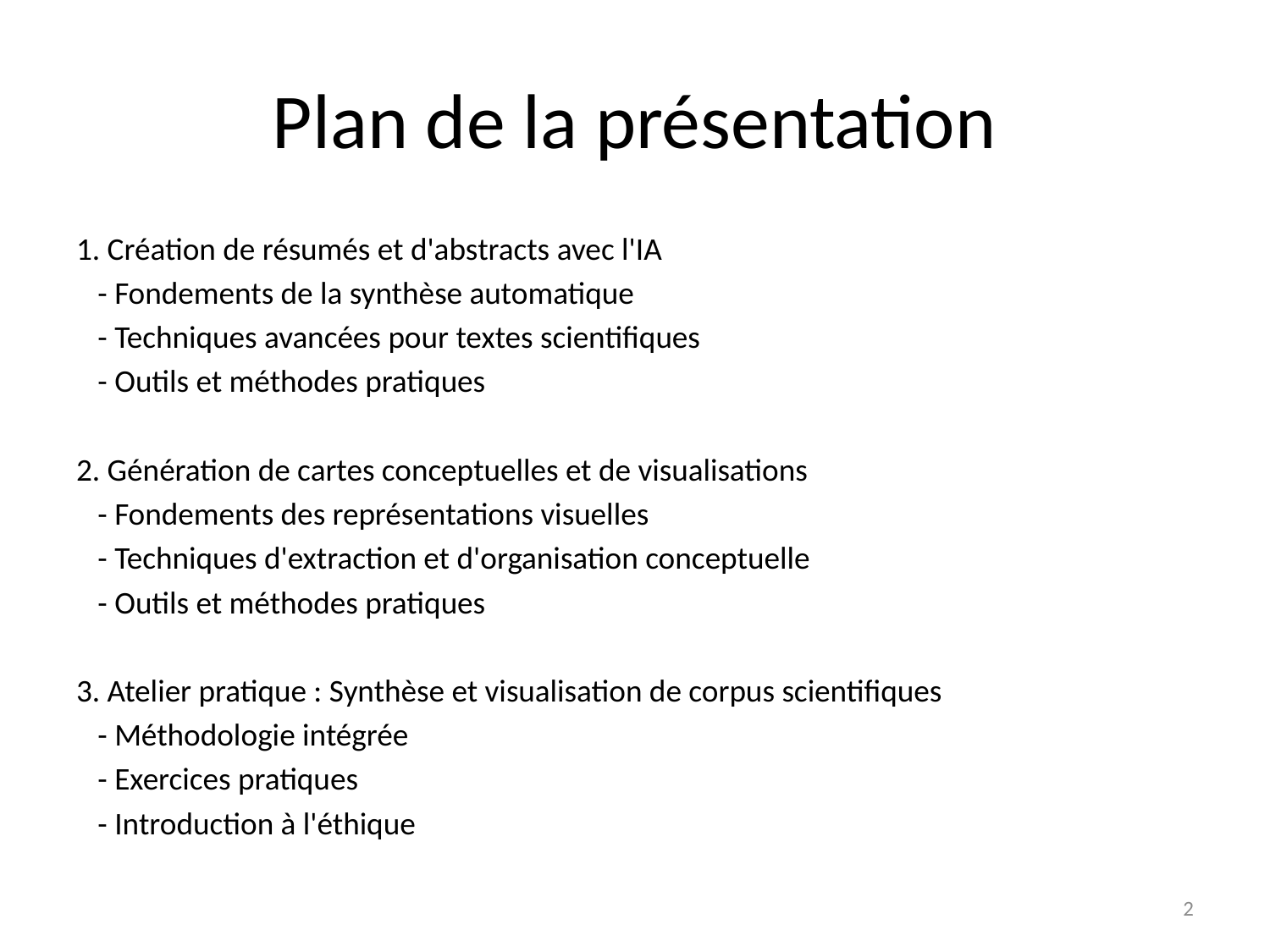

# Plan de la présentation
1. Création de résumés et d'abstracts avec l'IA
   - Fondements de la synthèse automatique
   - Techniques avancées pour textes scientifiques
   - Outils et méthodes pratiques

2. Génération de cartes conceptuelles et de visualisations
   - Fondements des représentations visuelles
   - Techniques d'extraction et d'organisation conceptuelle
   - Outils et méthodes pratiques

3. Atelier pratique : Synthèse et visualisation de corpus scientifiques
   - Méthodologie intégrée
   - Exercices pratiques
   - Introduction à l'éthique
2